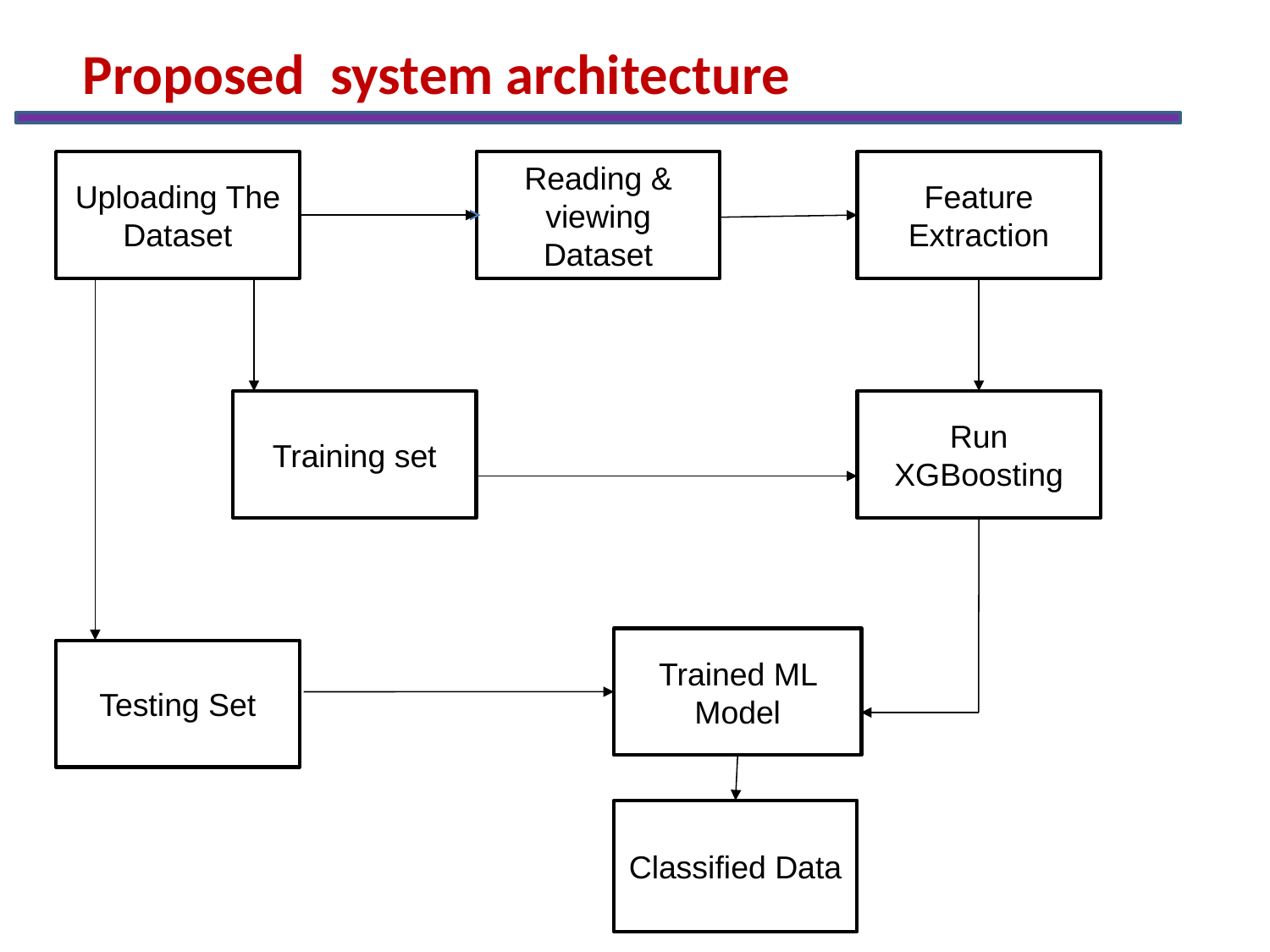

Proposed  system architecture

Uploading The Dataset
Reading & viewing Dataset
Feature Extraction
Training set
Run XGBoosting
Trained ML Model
Testing Set
Classified Data